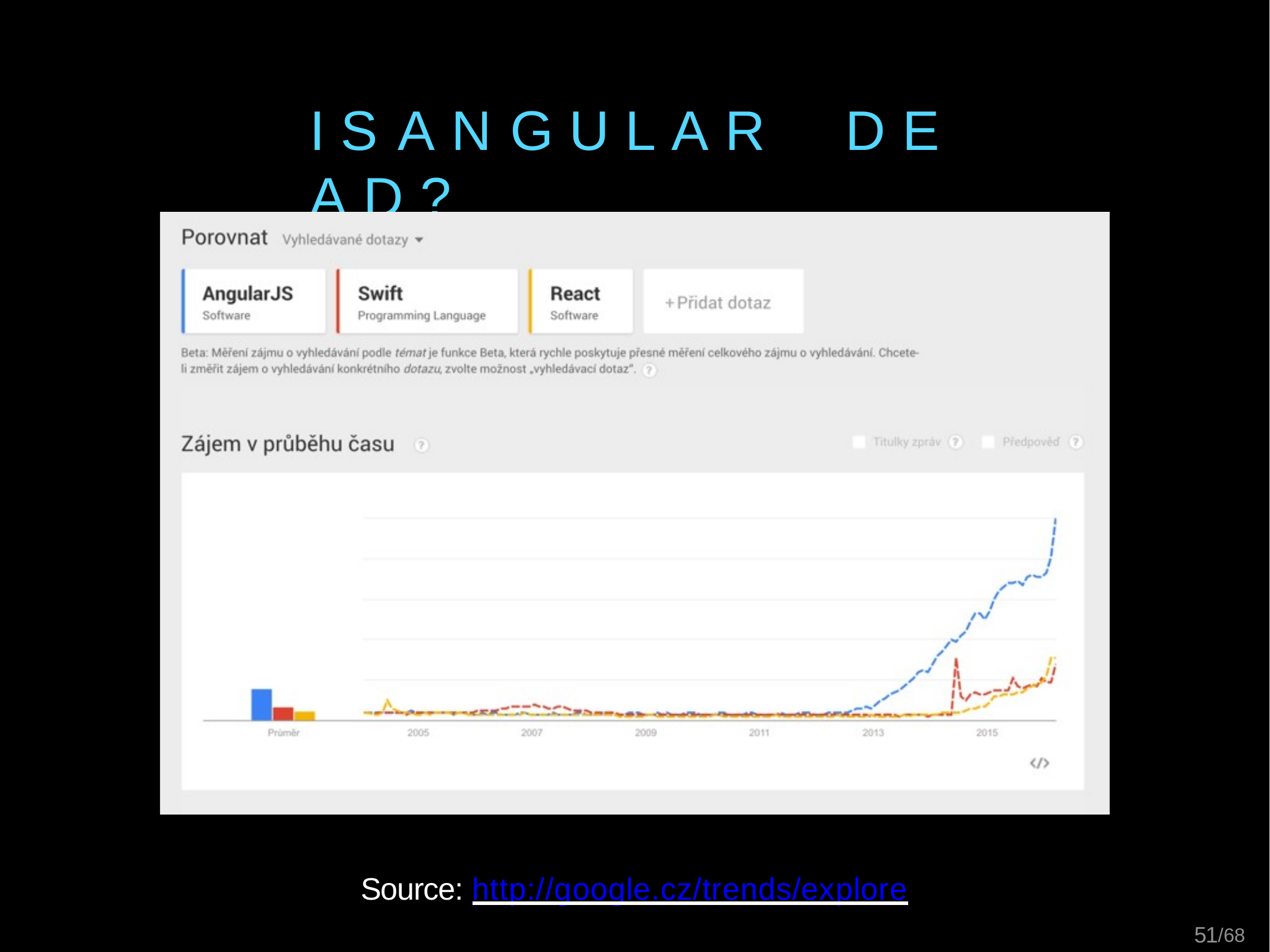

# I S	A N G U L A R	D E A D ?

Source: http://google.cz/trends/explore
51/68